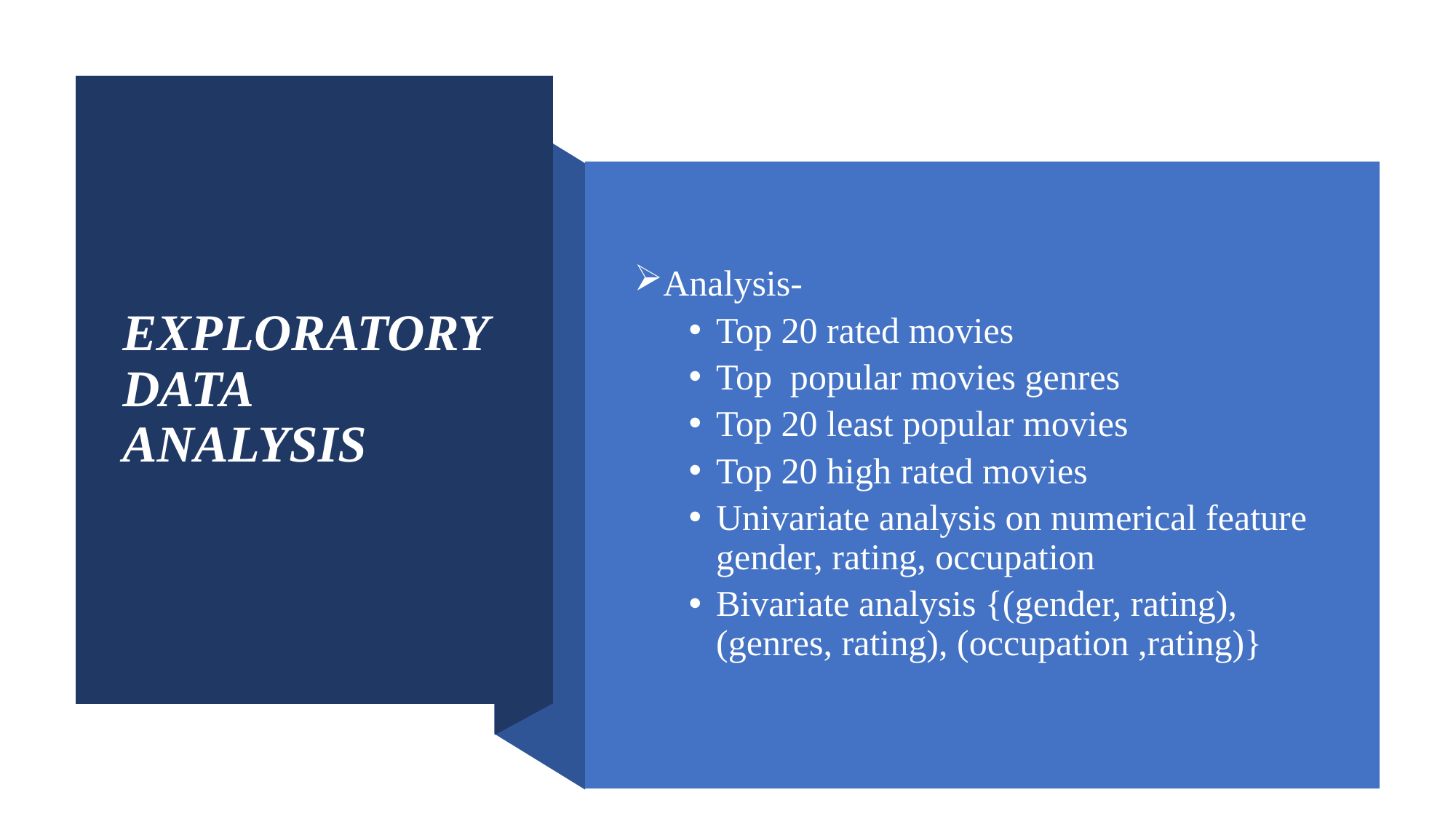

# EXPLORATORY DATA  ANALYSIS

Analysis-
Top 20 rated movies
Top  popular movies genres
Top 20 least popular movies
Top 20 high rated movies
Univariate analysis on numerical feature gender, rating, occupation
Bivariate analysis {(gender, rating), (genres, rating), (occupation ,rating)}